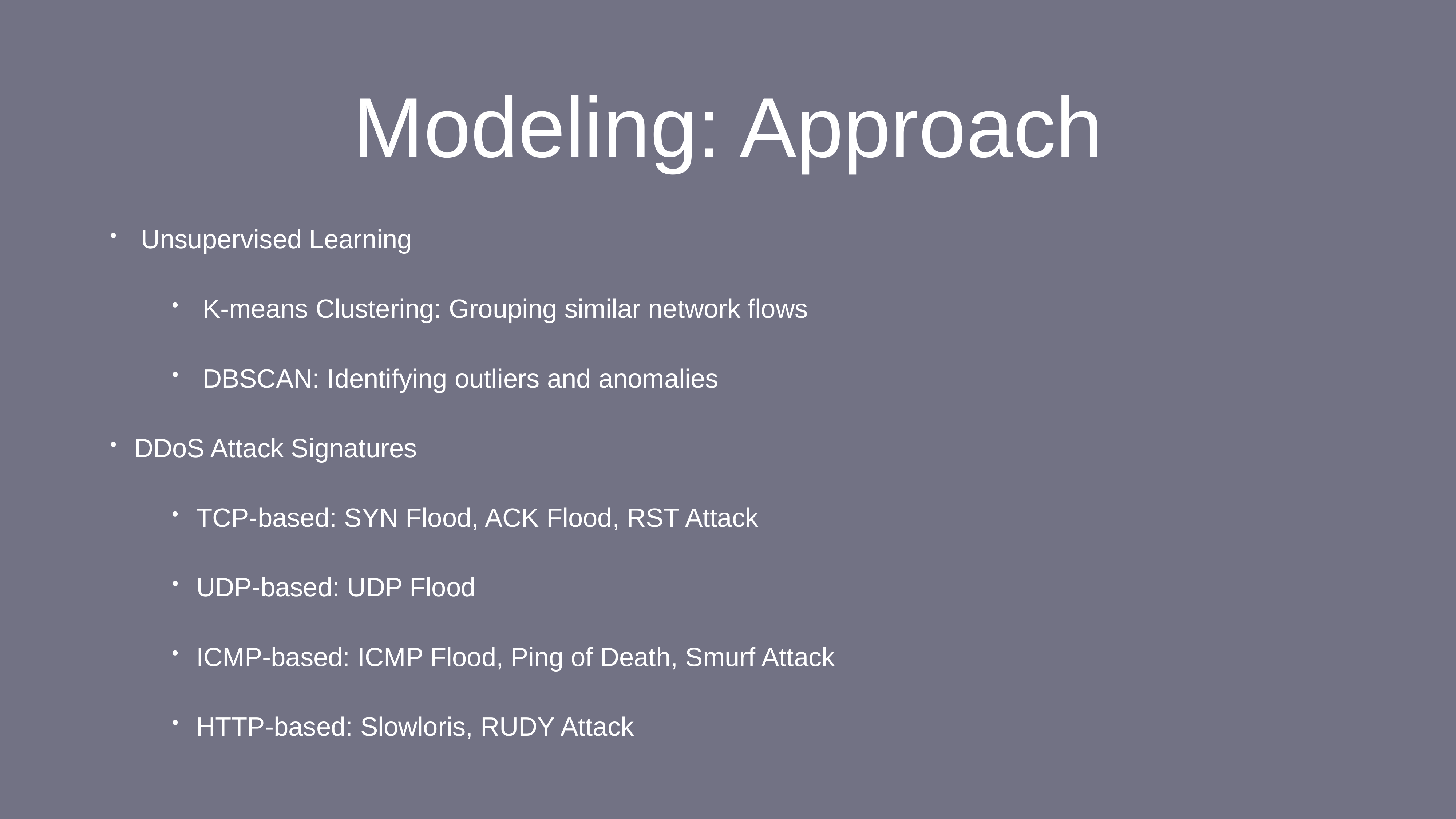

# Modeling: Approach
Unsupervised Learning
K-means Clustering: Grouping similar network flows
DBSCAN: Identifying outliers and anomalies
DDoS Attack Signatures
TCP-based: SYN Flood, ACK Flood, RST Attack
UDP-based: UDP Flood
ICMP-based: ICMP Flood, Ping of Death, Smurf Attack
HTTP-based: Slowloris, RUDY Attack